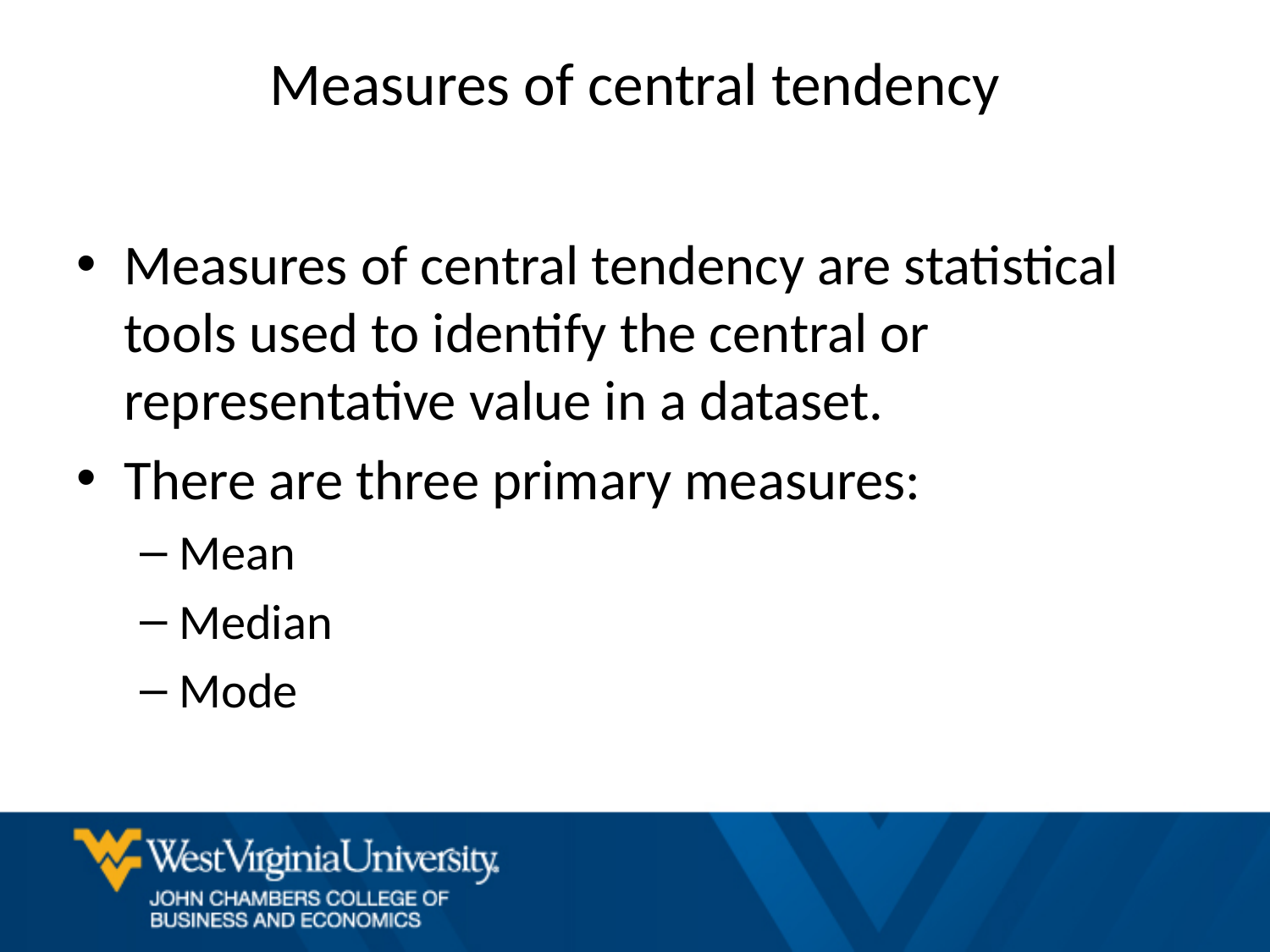

# Measures of central tendency
Measures of central tendency are statistical tools used to identify the central or representative value in a dataset.
There are three primary measures:
Mean
Median
Mode